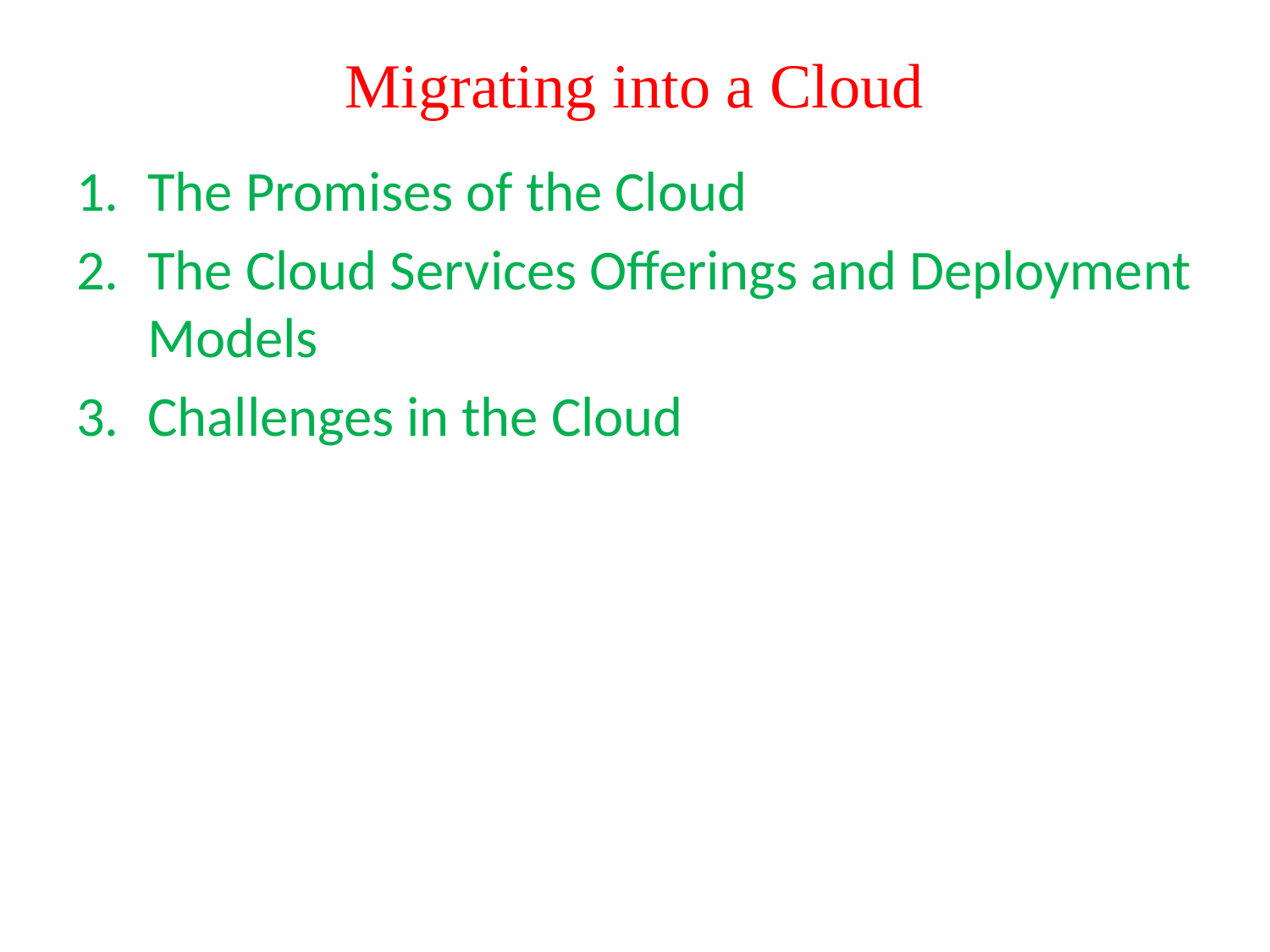

# Migrating into a Cloud
The Promises of the Cloud
The Cloud Services Offerings and Deployment Models
Challenges in the Cloud